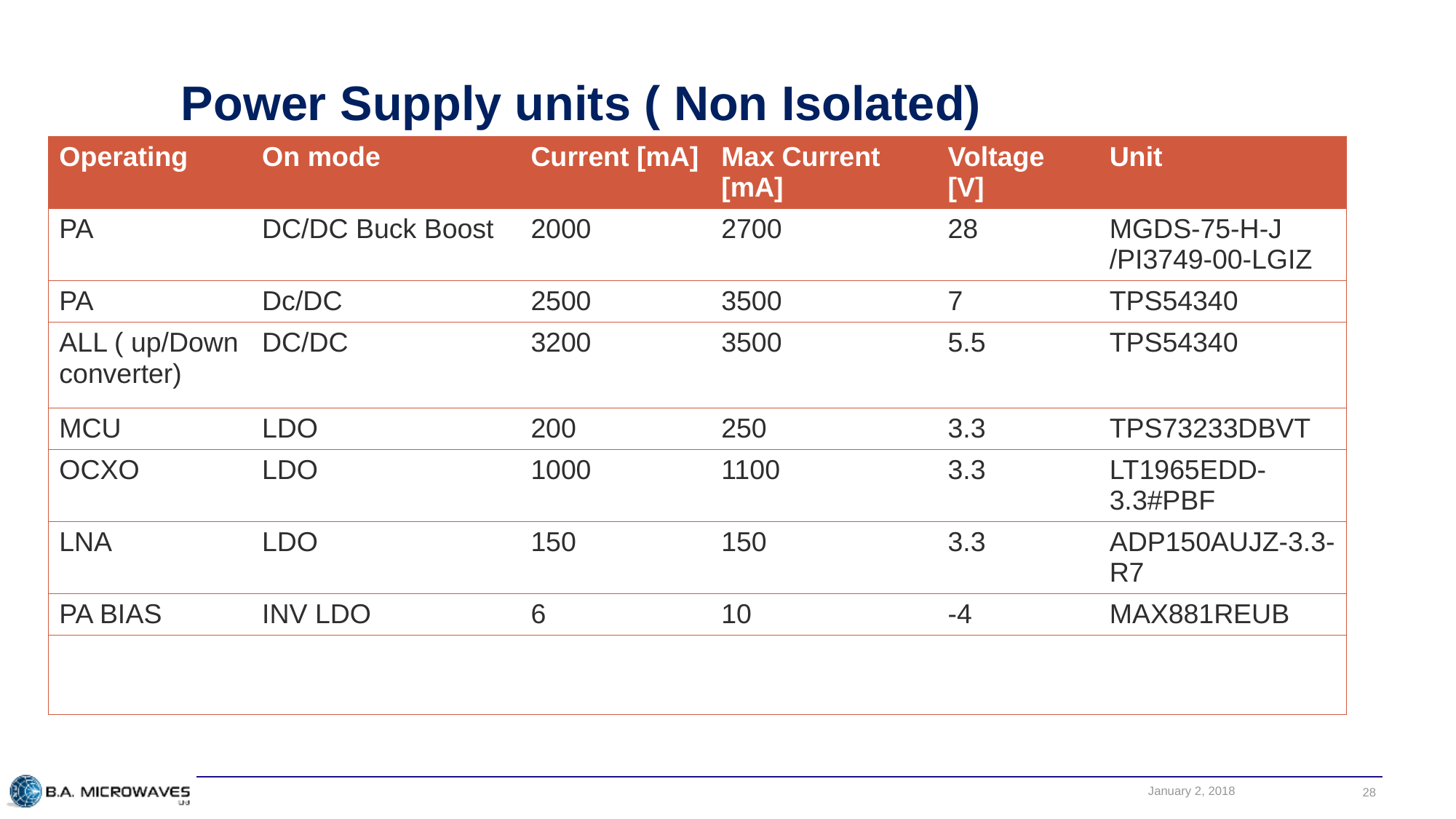

# Power Supply units ( Non Isolated)
| Operating | On mode | Current [mA] | Max Current [mA] | Voltage [V] | Unit |
| --- | --- | --- | --- | --- | --- |
| PA | DC/DC Buck Boost | 2000 | 2700 | 28 | MGDS-75-H-J /PI3749-00-LGIZ |
| PA | Dc/DC | 2500 | 3500 | 7 | TPS54340 |
| ALL ( up/Down converter) | DC/DC | 3200 | 3500 | 5.5 | TPS54340 |
| MCU | LDO | 200 | 250 | 3.3 | TPS73233DBVT |
| OCXO | LDO | 1000 | 1100 | 3.3 | LT1965EDD-3.3#PBF |
| LNA | LDO | 150 | 150 | 3.3 | ADP150AUJZ-3.3-R7 |
| PA BIAS | INV LDO | 6 | 10 | -4 | MAX881REUB |
|  |  |  |  |  |  |
January 2, 2018